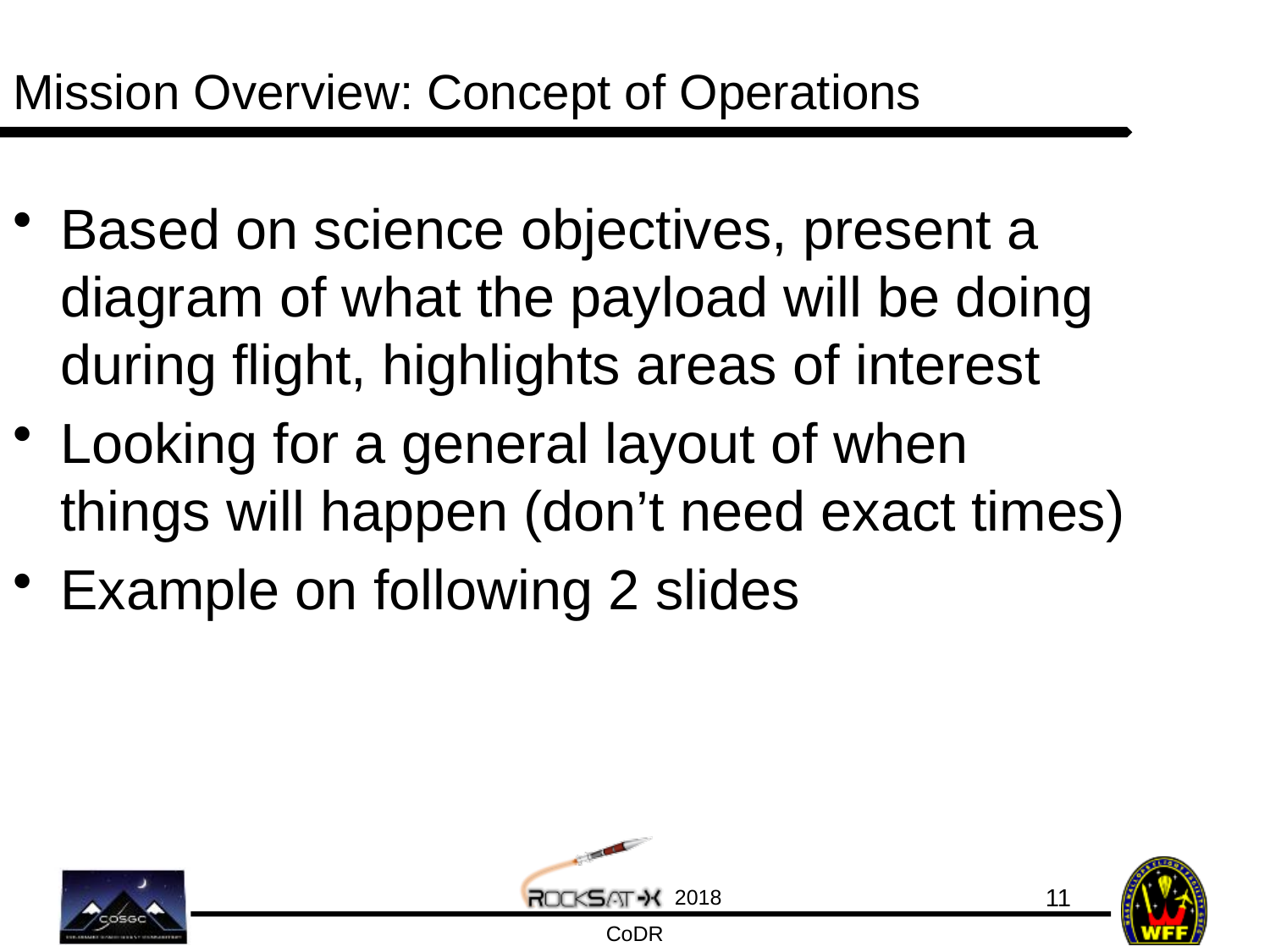

# Mission Overview: Concept of Operations
Based on science objectives, present a diagram of what the payload will be doing during flight, highlights areas of interest
Looking for a general layout of when things will happen (don’t need exact times)
Example on following 2 slides
11